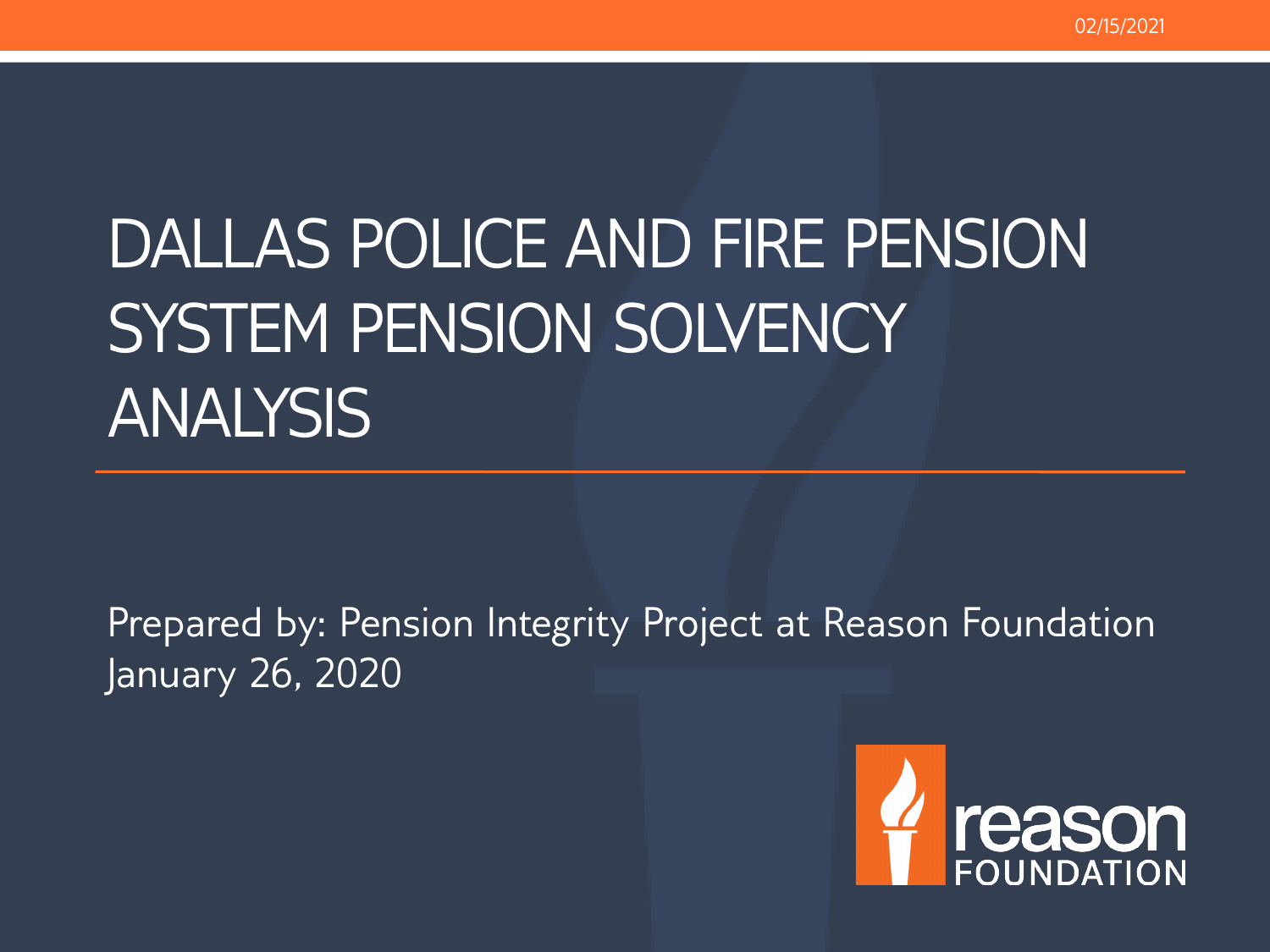

02/15/2021
# Dallas Police and Fire Pension System Pension Solvency Analysis
Prepared by: Pension Integrity Project at Reason Foundation January 26, 2020